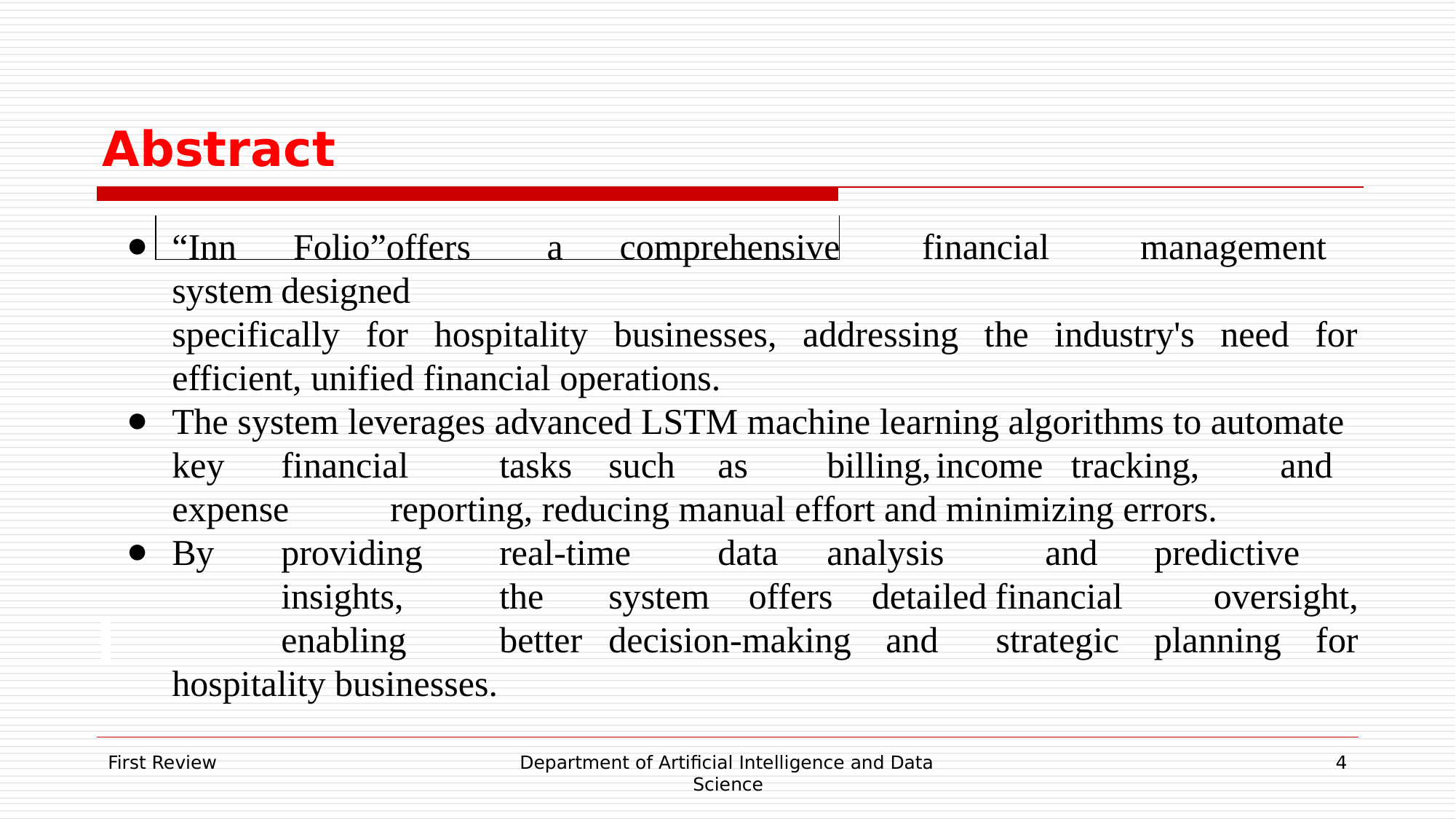

# Abstract
“Inn Folio”offers	a comprehensive	financial	management	system	designed
specifically for hospitality businesses, addressing the industry's need for efficient, unified financial operations.
The system leverages advanced LSTM machine learning algorithms to automate
key	financial	tasks	such	as	billing,	income	 tracking,	and  expense	reporting, reducing manual effort and minimizing errors.
By	providing	real-time	data	analysis	and	predictive	insights,	the	system offers detailed	financial	oversight,	enabling	better	decision-making and	 strategic planning for hospitality businesses.

|  |  |
| --- | --- |

First Review
Department of Artificial Intelligence and Data Science
4